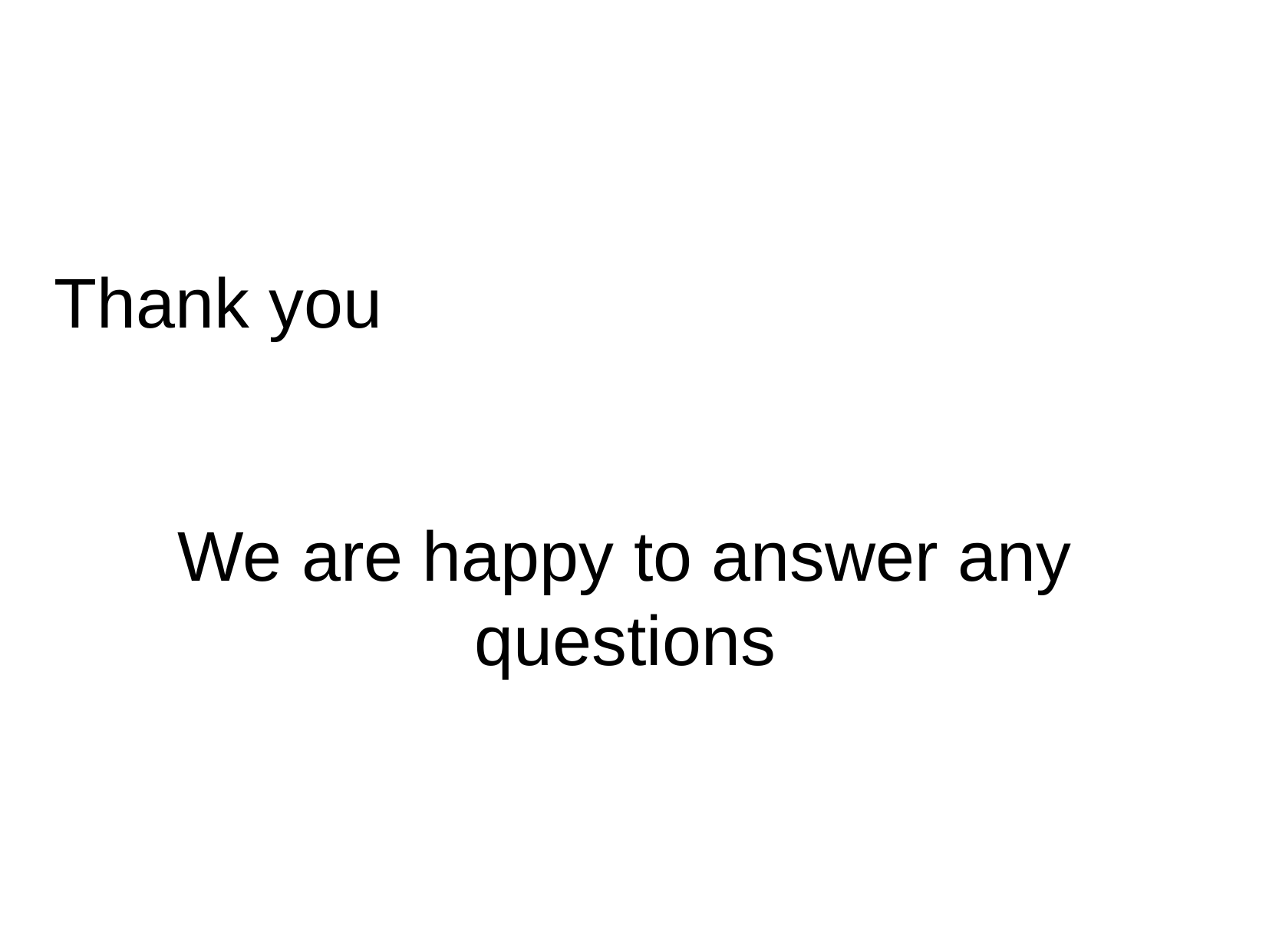

Thank you

We are happy to answer any questions